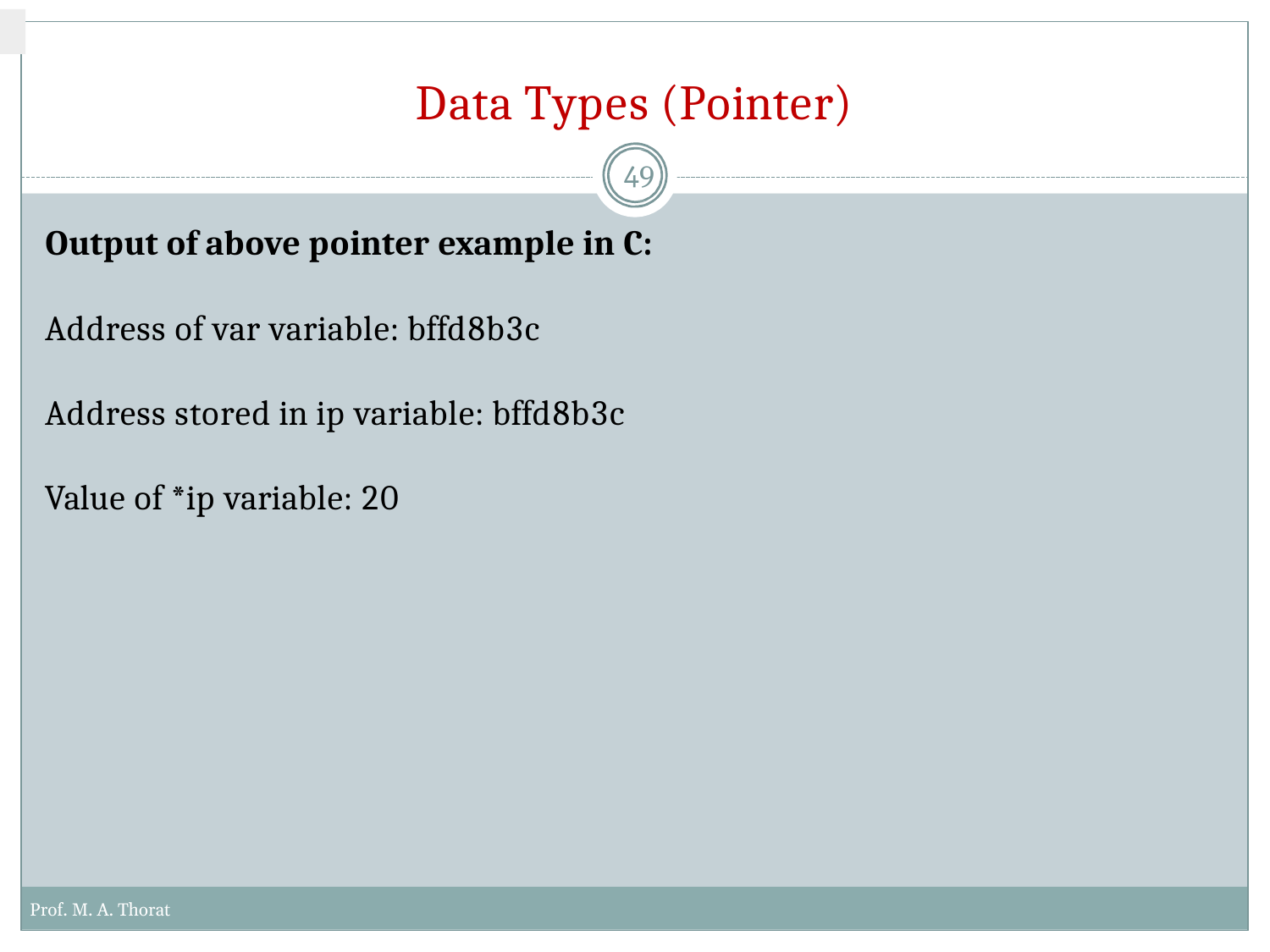

# Data Types (Pointer)
49
Output of above pointer example in C:
Address of var variable: bffd8b3c Address stored in ip variable: bffd8b3c Value of *ip variable: 20
Prof. M. A. Thorat